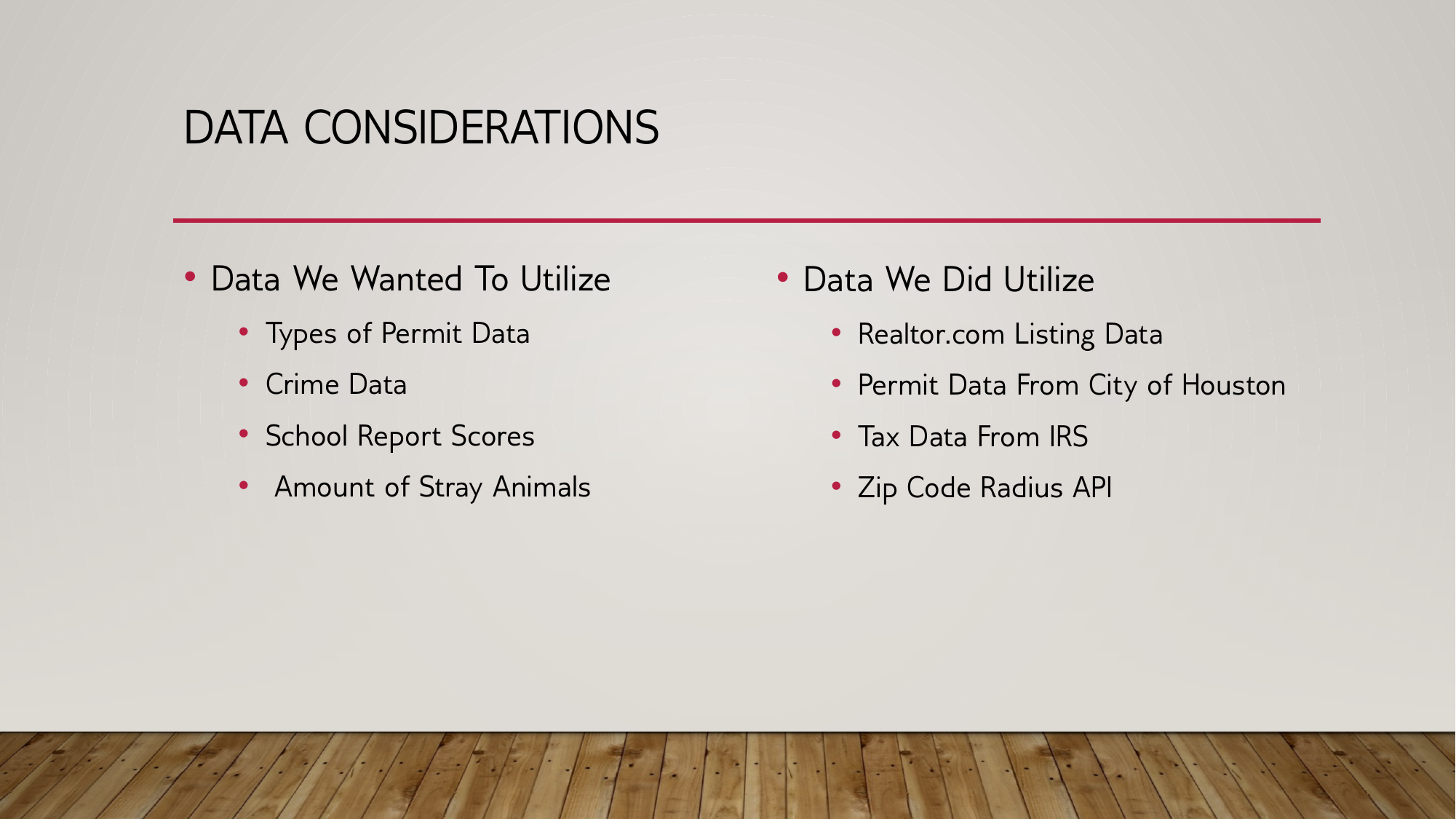

# Data Considerations
Data We Wanted To Utilize
Types of Permit Data
Crime Data
School Report Scores
 Amount of Stray Animals

Data We Did Utilize
Realtor.com Listing Data
Permit Data From City of Houston
Tax Data From IRS
Zip Code Radius API